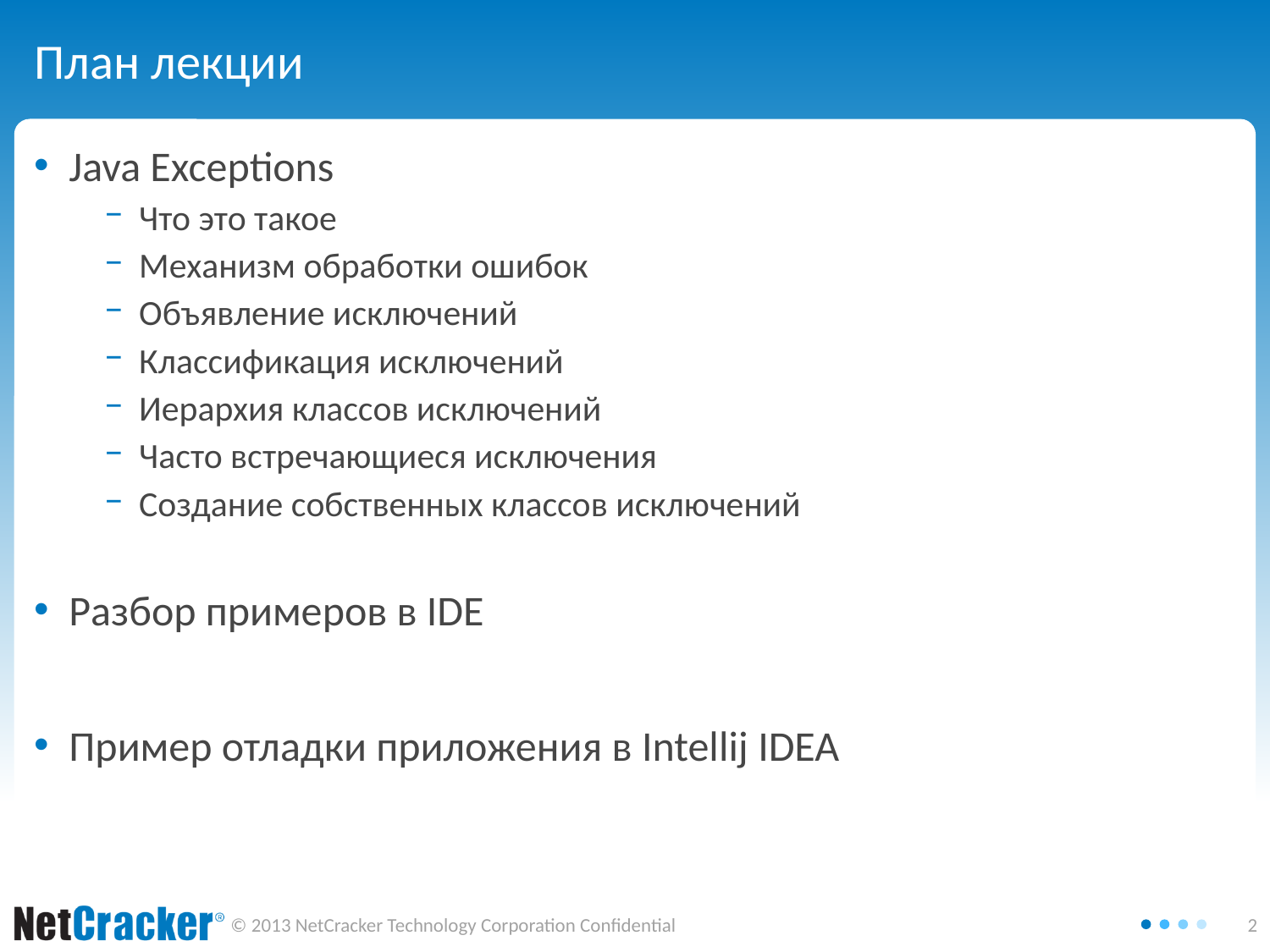

# План лекции
Java Exceptions
Что это такое
Механизм обработки ошибок
Объявление исключений
Классификация исключений
Иерархия классов исключений
Часто встречающиеся исключения
Создание собственных классов исключений

Разбор примеров в IDE

Пример отладки приложения в Intellij IDEA